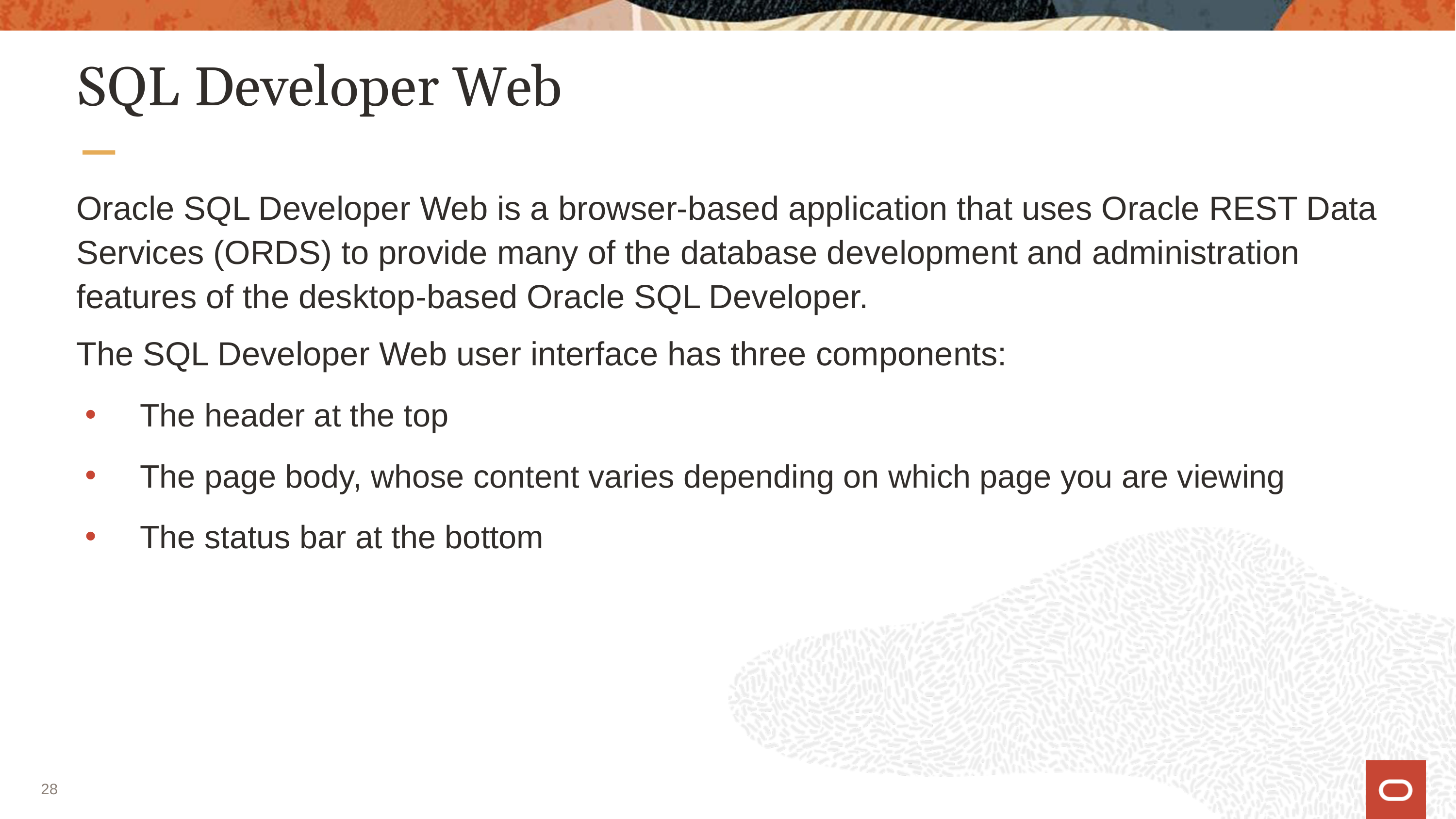

# SQL Developer Web
Oracle SQL Developer Web is a browser-based application that uses Oracle REST Data Services (ORDS) to provide many of the database development and administration features of the desktop-based Oracle SQL Developer.
The SQL Developer Web user interface has three components:
 The header at the top
 The page body, whose content varies depending on which page you are viewing
 The status bar at the bottom